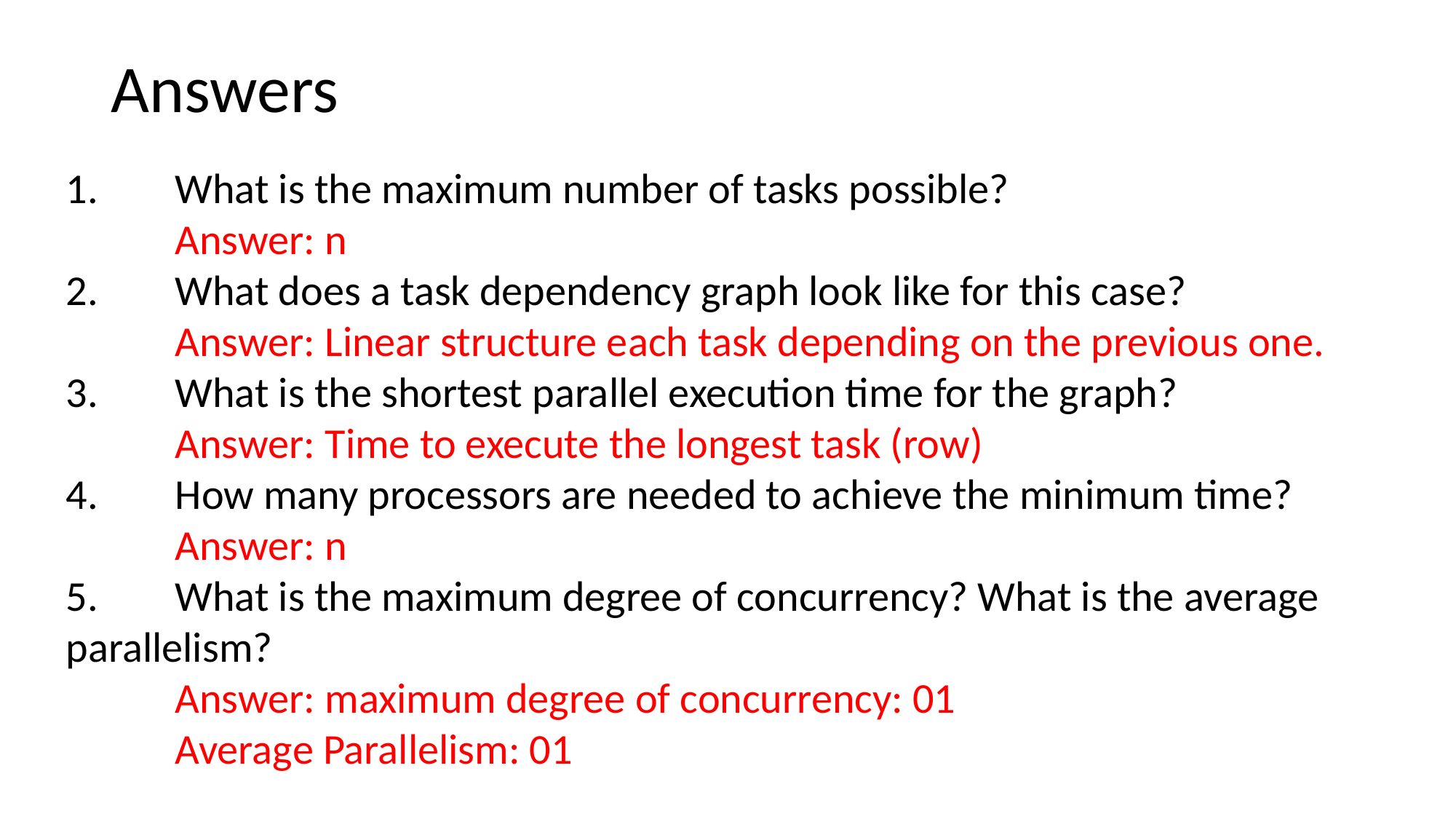

# Answers
1.	What is the maximum number of tasks possible?
 	Answer: n
2.	What does a task dependency graph look like for this case?
	Answer: Linear structure each task depending on the previous one.
3.	What is the shortest parallel execution time for the graph?
	Answer: Time to execute the longest task (row)
4.	How many processors are needed to achieve the minimum time?  	Answer: n
5.	What is the maximum degree of concurrency? What is the average parallelism?
 	Answer: maximum degree of concurrency: 01
	Average Parallelism: 01